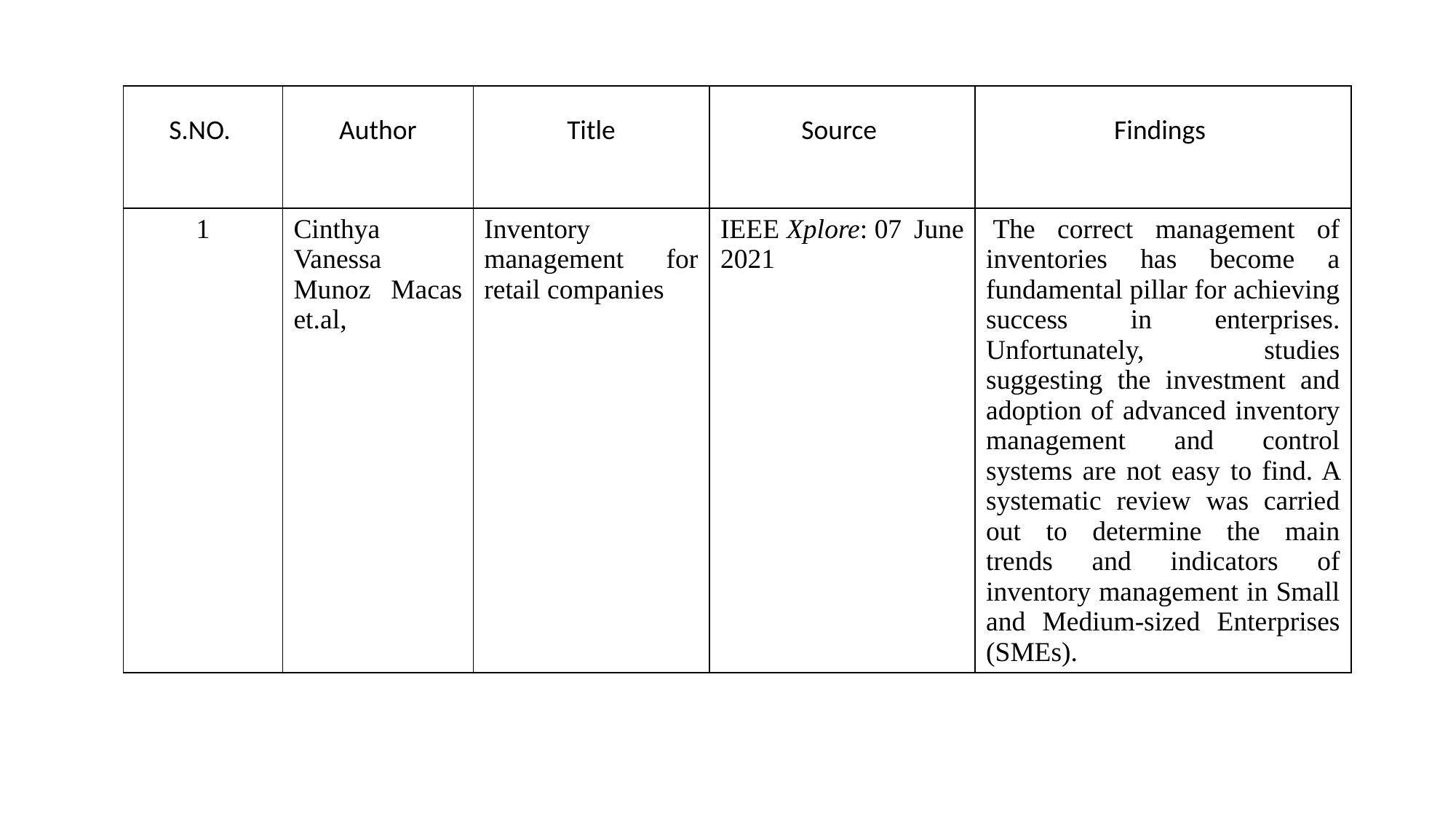

| S.NO. | Author | Title | Source | Findings |
| --- | --- | --- | --- | --- |
| 1 | Cinthya Vanessa Munoz Macas et.al, | Inventory management for retail companies | IEEE Xplore: 07 June 2021 | The correct management of inventories has become a fundamental pillar for achieving success in enterprises. Unfortunately, studies suggesting the investment and adoption of advanced inventory management and control systems are not easy to find. A systematic review was carried out to determine the main trends and indicators of inventory management in Small and Medium-sized Enterprises (SMEs). |